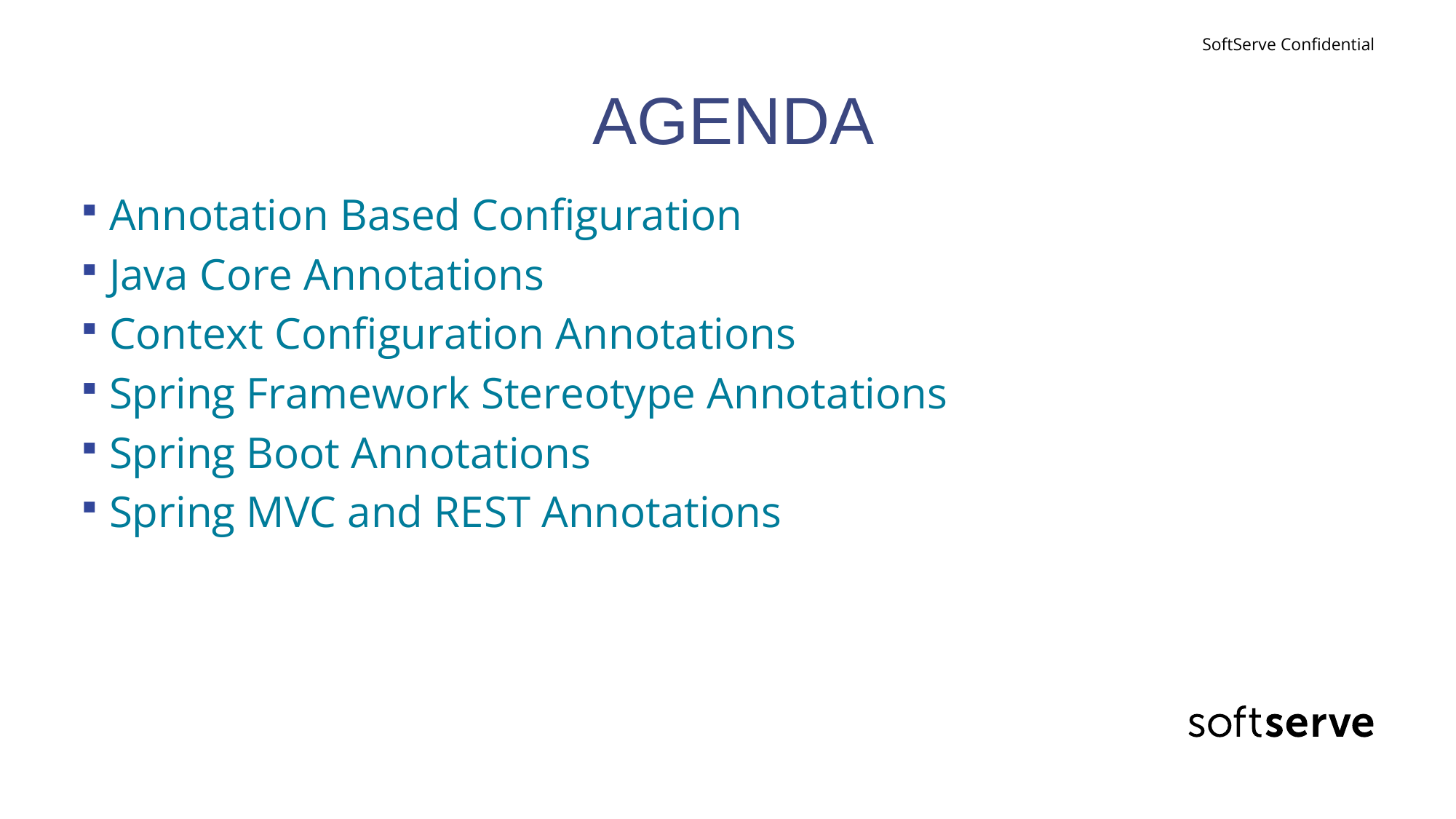

# AGENDA
Annotation Based Configuration
Java Core Annotations
Context Configuration Annotations
Spring Framework Stereotype Annotations
Spring Boot Annotations
Spring MVC and REST Annotations